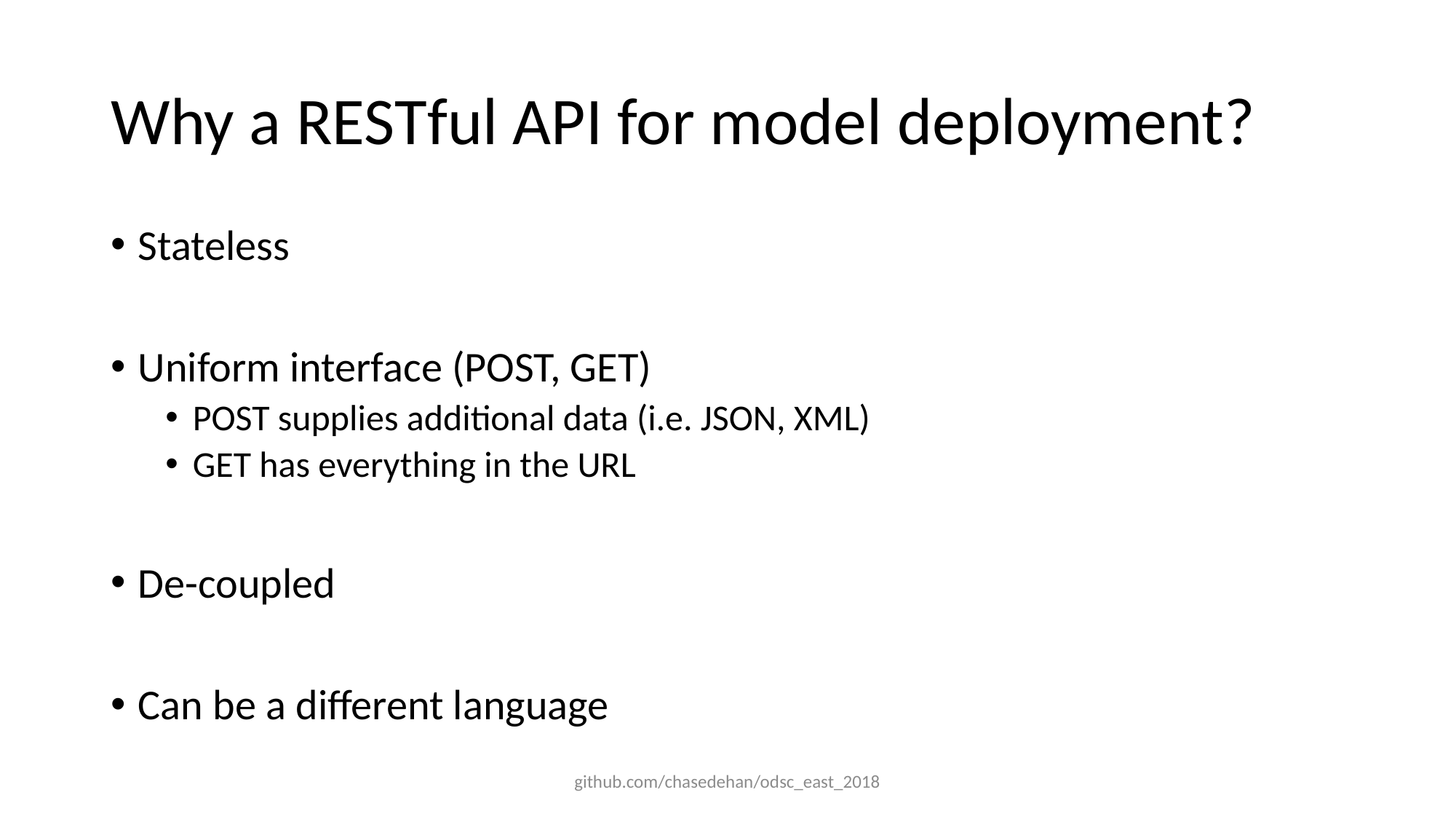

# Why a RESTful API for model deployment?
Stateless

Uniform interface (POST, GET)
POST supplies additional data (i.e. JSON, XML)
GET has everything in the URL

De-coupled

Can be a different language

github.com/chasedehan/odsc_east_2018